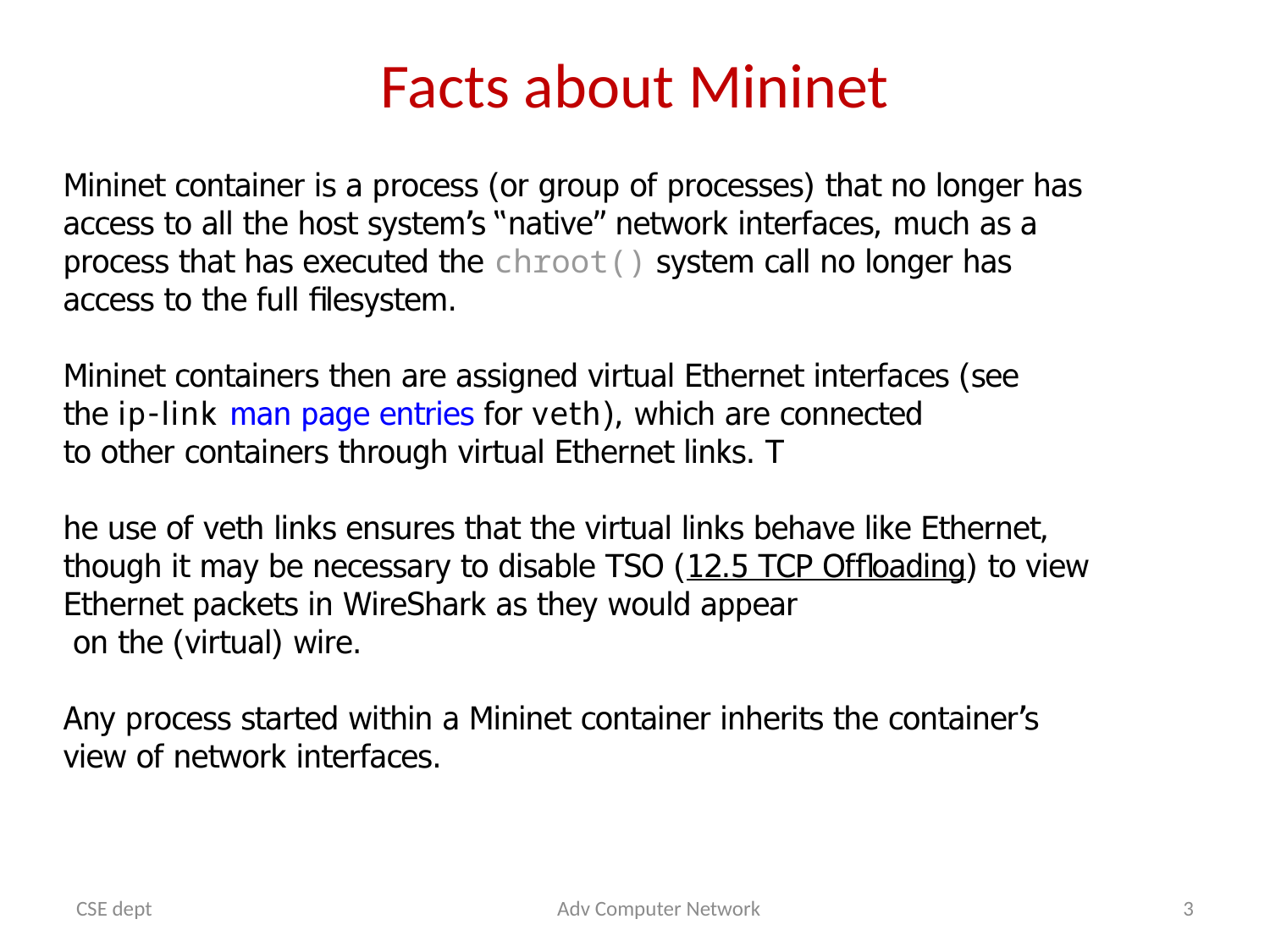

# Facts about Mininet
Mininet container is a process (or group of processes) that no longer has access to all the host system’s “native” network interfaces, much as a process that has executed the chroot() system call no longer has access to the full filesystem.

Mininet containers then are assigned virtual Ethernet interfaces (see the ip-link man page entries for veth), which are connected
to other containers through virtual Ethernet links. T

he use of veth links ensures that the virtual links behave like Ethernet,
though it may be necessary to disable TSO (12.5 TCP Offloading) to view Ethernet packets in WireShark as they would appear
 on the (virtual) wire.

Any process started within a Mininet container inherits the container’s view of network interfaces.
CSE dept
           Adv Computer Network
3